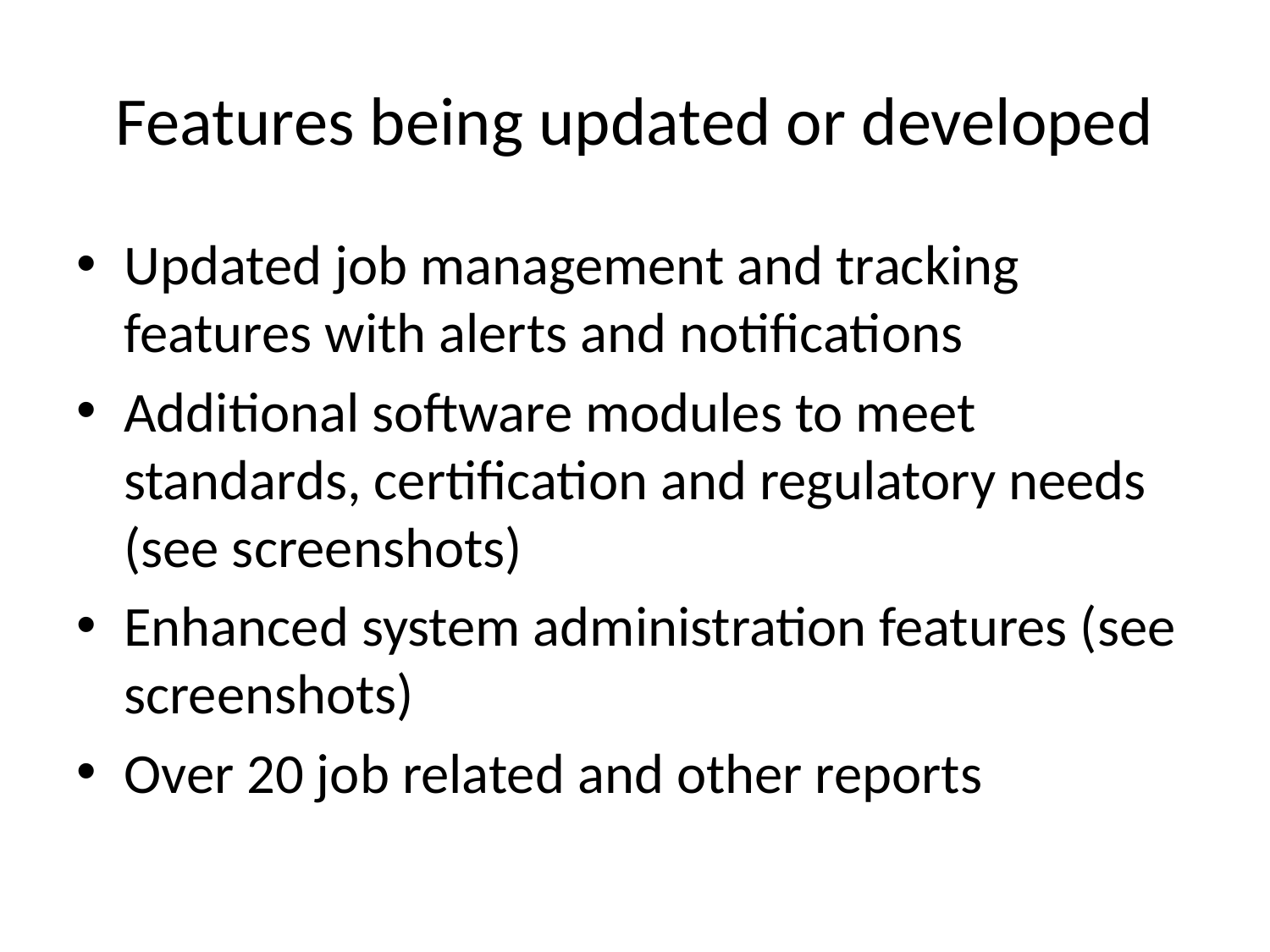

# Features being updated or developed
Updated job management and tracking features with alerts and notifications
Additional software modules to meet standards, certification and regulatory needs (see screenshots)
Enhanced system administration features (see screenshots)
Over 20 job related and other reports